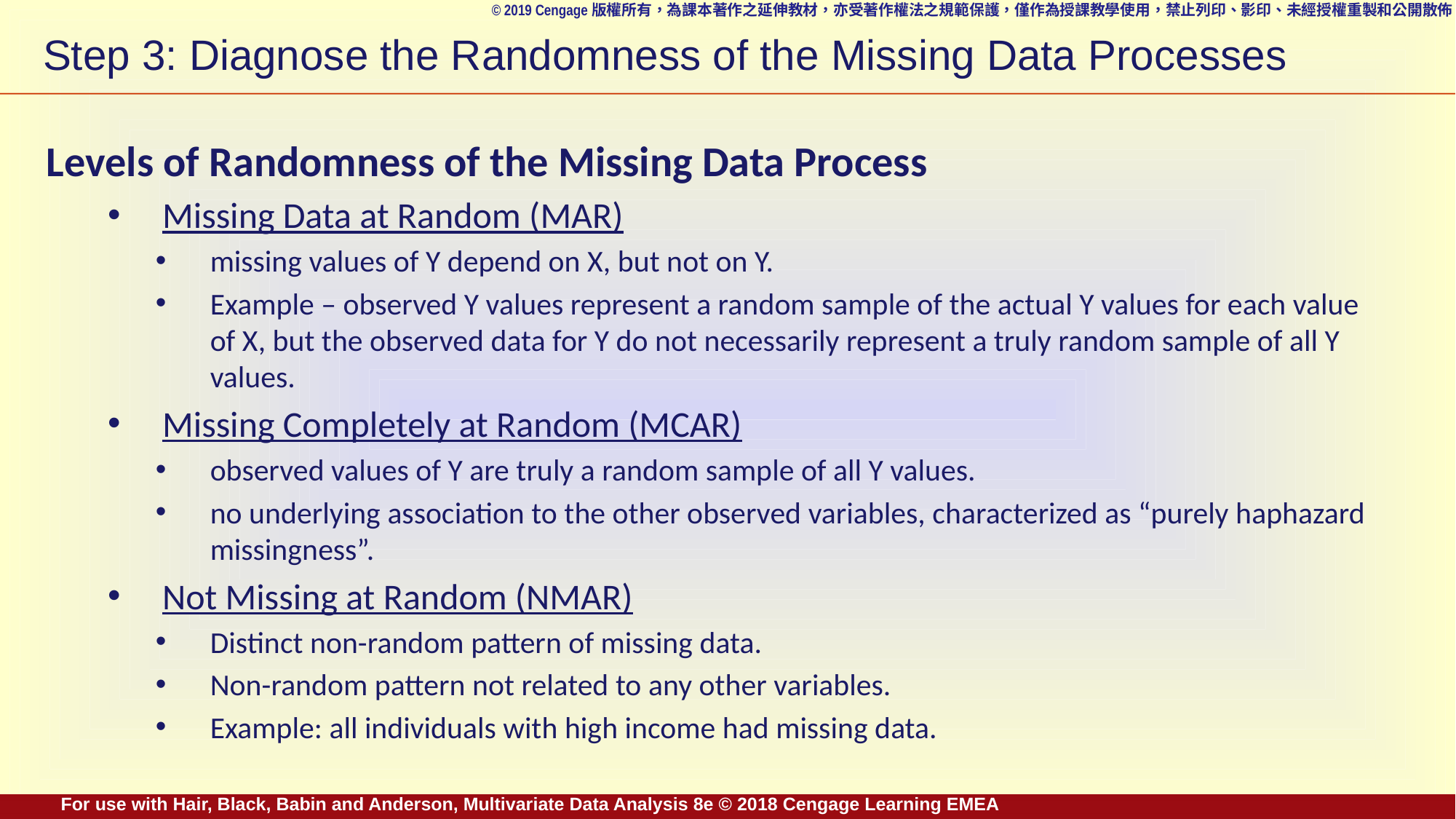

# Step 3: Diagnose the Randomness of the Missing Data Processes
Levels of Randomness of the Missing Data Process
Missing Data at Random (MAR)
missing values of Y depend on X, but not on Y.
Example – observed Y values represent a random sample of the actual Y values for each value of X, but the observed data for Y do not necessarily represent a truly random sample of all Y values.
Missing Completely at Random (MCAR)
observed values of Y are truly a random sample of all Y values.
no underlying association to the other observed variables, characterized as “purely haphazard missingness”.
Not Missing at Random (NMAR)
Distinct non-random pattern of missing data.
Non-random pattern not related to any other variables.
Example: all individuals with high income had missing data.
For use with Hair, Black, Babin and Anderson, Multivariate Data Analysis 8e © 2018 Cengage Learning EMEA